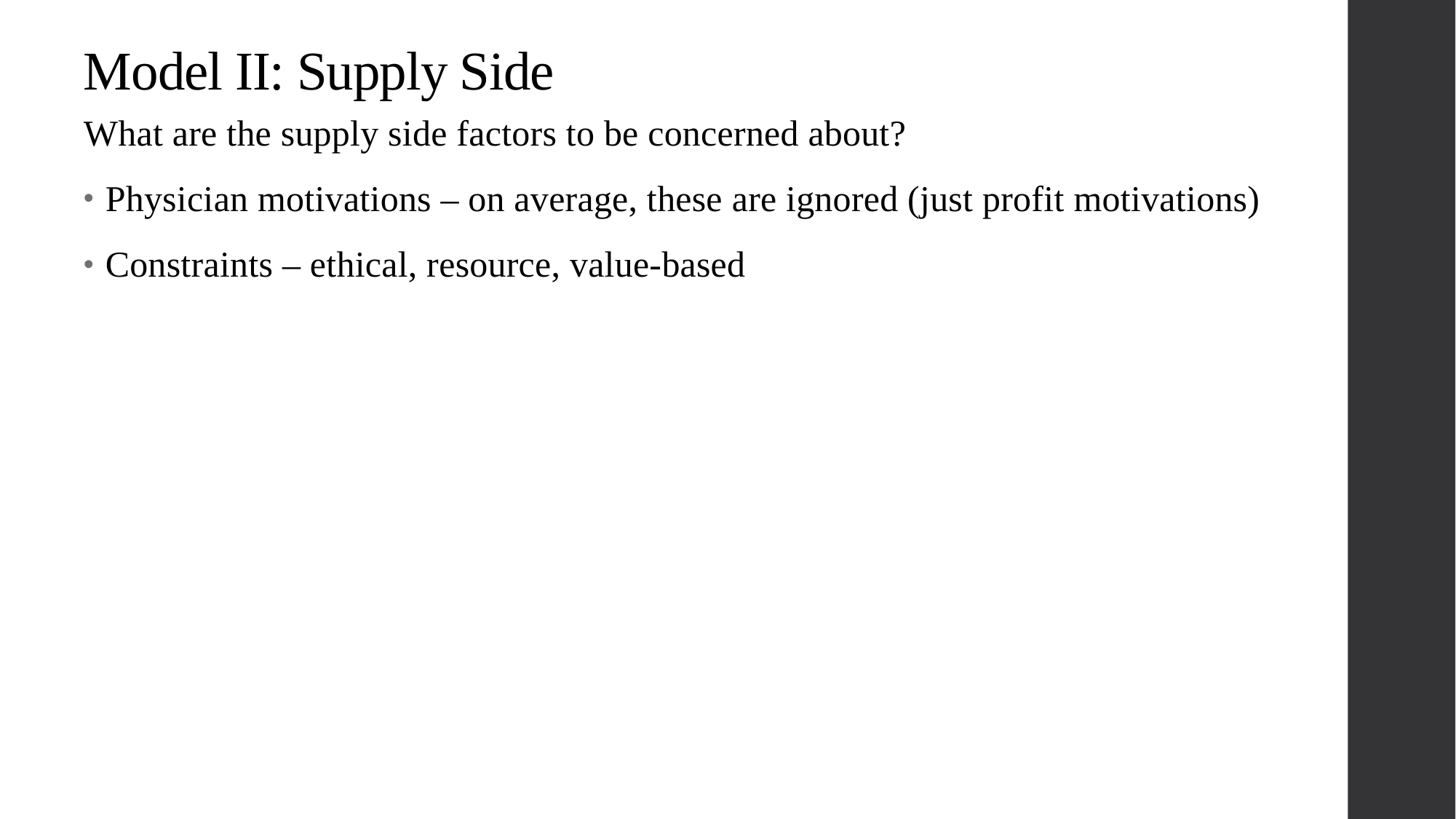

Model II: Supply Side
What are the supply side factors to be concerned about?
Physician motivations – on average, these are ignored (just profit motivations)
Constraints – ethical, resource, value-based